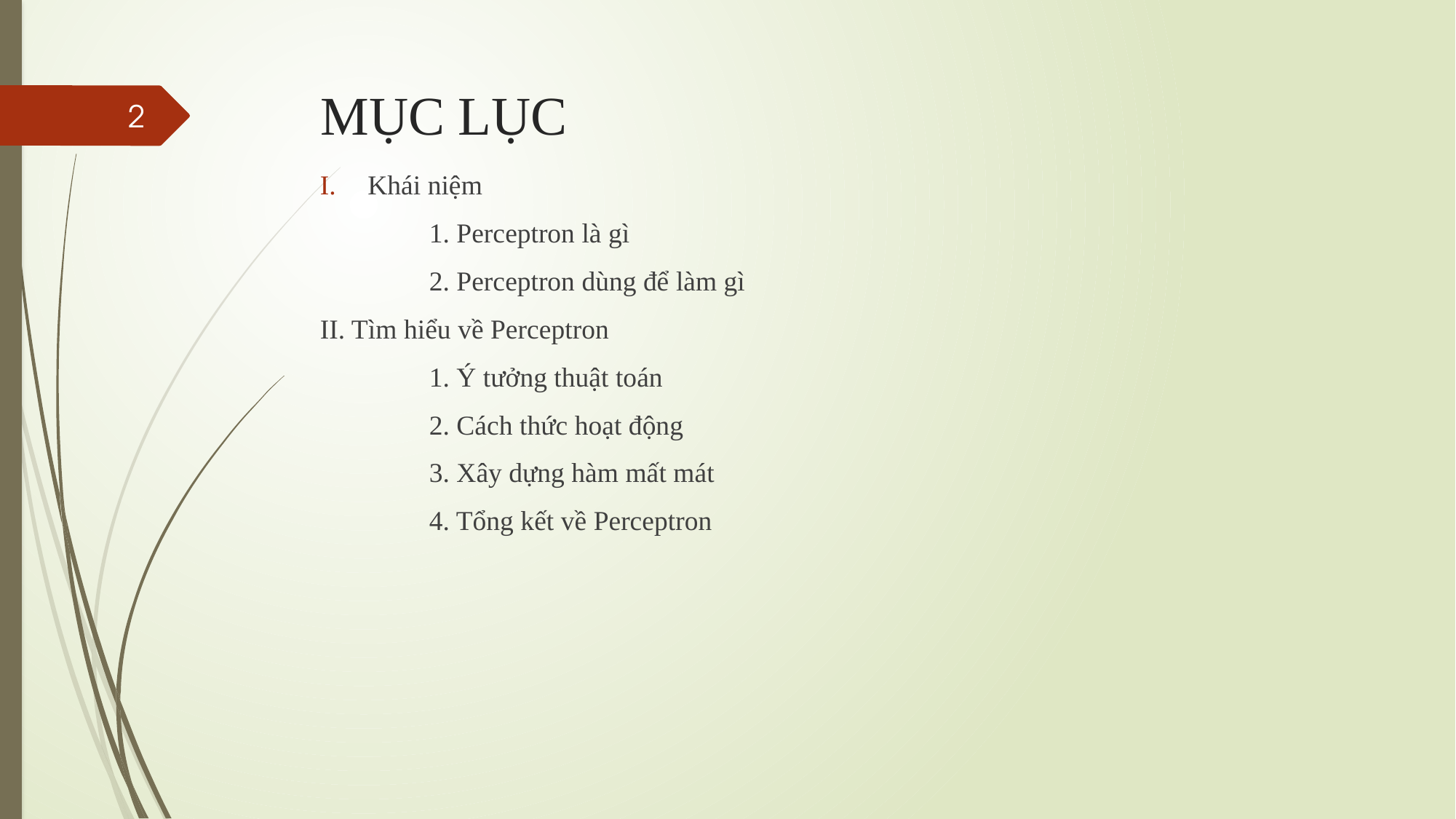

# MỤC LỤC
2
Khái niệm
	1. Perceptron là gì
	2. Perceptron dùng để làm gì
II. Tìm hiểu về Perceptron
	1. Ý tưởng thuật toán
	2. Cách thức hoạt động
	3. Xây dựng hàm mất mát
	4. Tổng kết về Perceptron